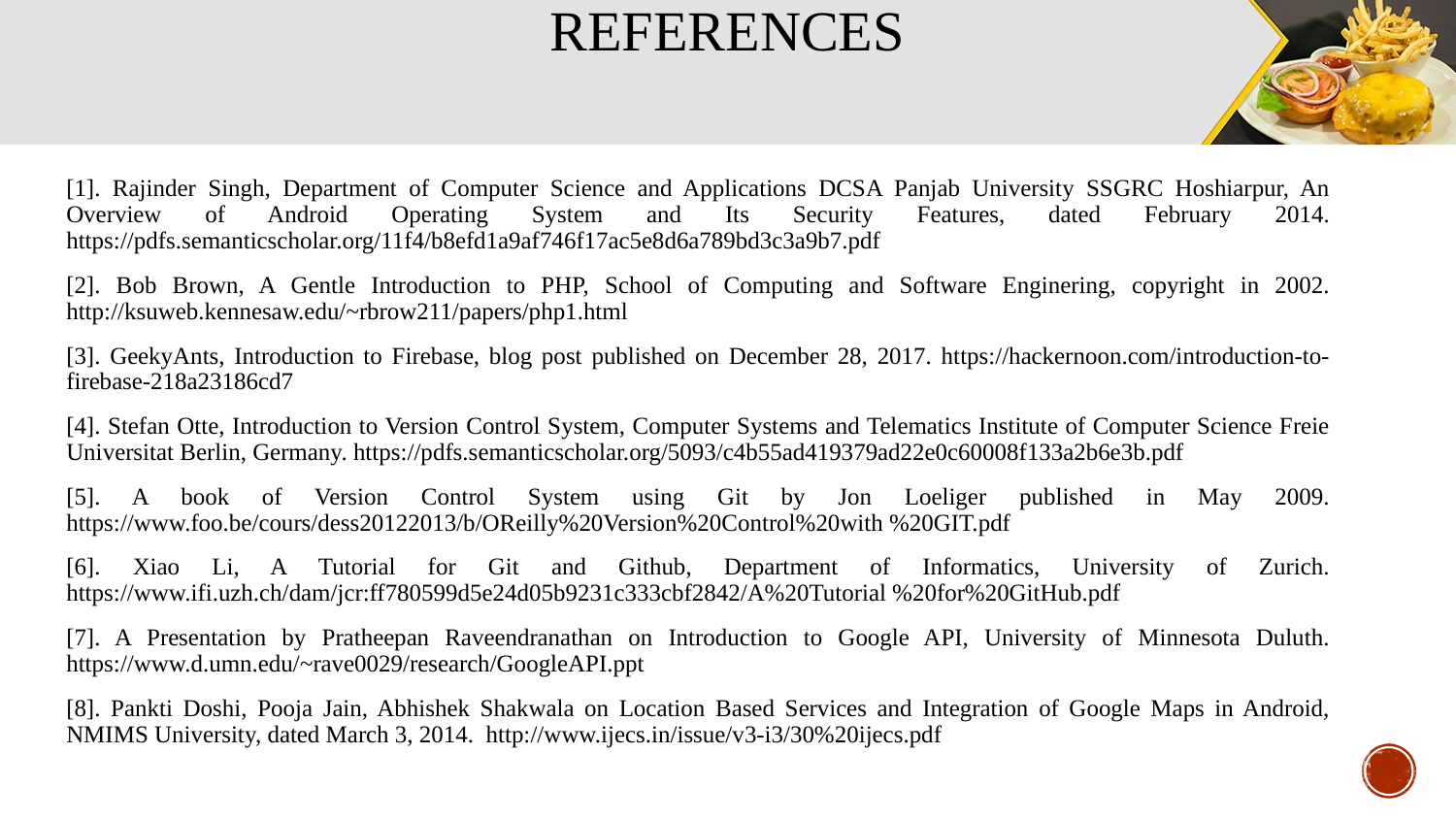

# REFERENCES
[1]. Rajinder Singh, Department of Computer Science and Applications DCSA Panjab University SSGRC Hoshiarpur, An Overview of Android Operating System and Its Security Features, dated February 2014. https://pdfs.semanticscholar.org/11f4/b8efd1a9af746f17ac5e8d6a789bd3c3a9b7.pdf
[2]. Bob Brown, A Gentle Introduction to PHP, School of Computing and Software Enginering, copyright in 2002. http://ksuweb.kennesaw.edu/~rbrow211/papers/php1.html
[3]. GeekyAnts, Introduction to Firebase, blog post published on December 28, 2017. https://hackernoon.com/introduction-to-firebase-218a23186cd7
[4]. Stefan Otte, Introduction to Version Control System, Computer Systems and Telematics Institute of Computer Science Freie Universitat Berlin, Germany. https://pdfs.semanticscholar.org/5093/c4b55ad419379ad22e0c60008f133a2b6e3b.pdf
[5]. A book of Version Control System using Git by Jon Loeliger published in May 2009. https://www.foo.be/cours/dess20122013/b/OReilly%20Version%20Control%20with %20GIT.pdf
[6]. Xiao Li, A Tutorial for Git and Github, Department of Informatics, University of Zurich. https://www.ifi.uzh.ch/dam/jcr:ff780599d5e24d05b9231c333cbf2842/A%20Tutorial %20for%20GitHub.pdf
[7]. A Presentation by Pratheepan Raveendranathan on Introduction to Google API, University of Minnesota Duluth. https://www.d.umn.edu/~rave0029/research/GoogleAPI.ppt
[8]. Pankti Doshi, Pooja Jain, Abhishek Shakwala on Location Based Services and Integration of Google Maps in Android, NMIMS University, dated March 3, 2014.  http://www.ijecs.in/issue/v3-i3/30%20ijecs.pdf